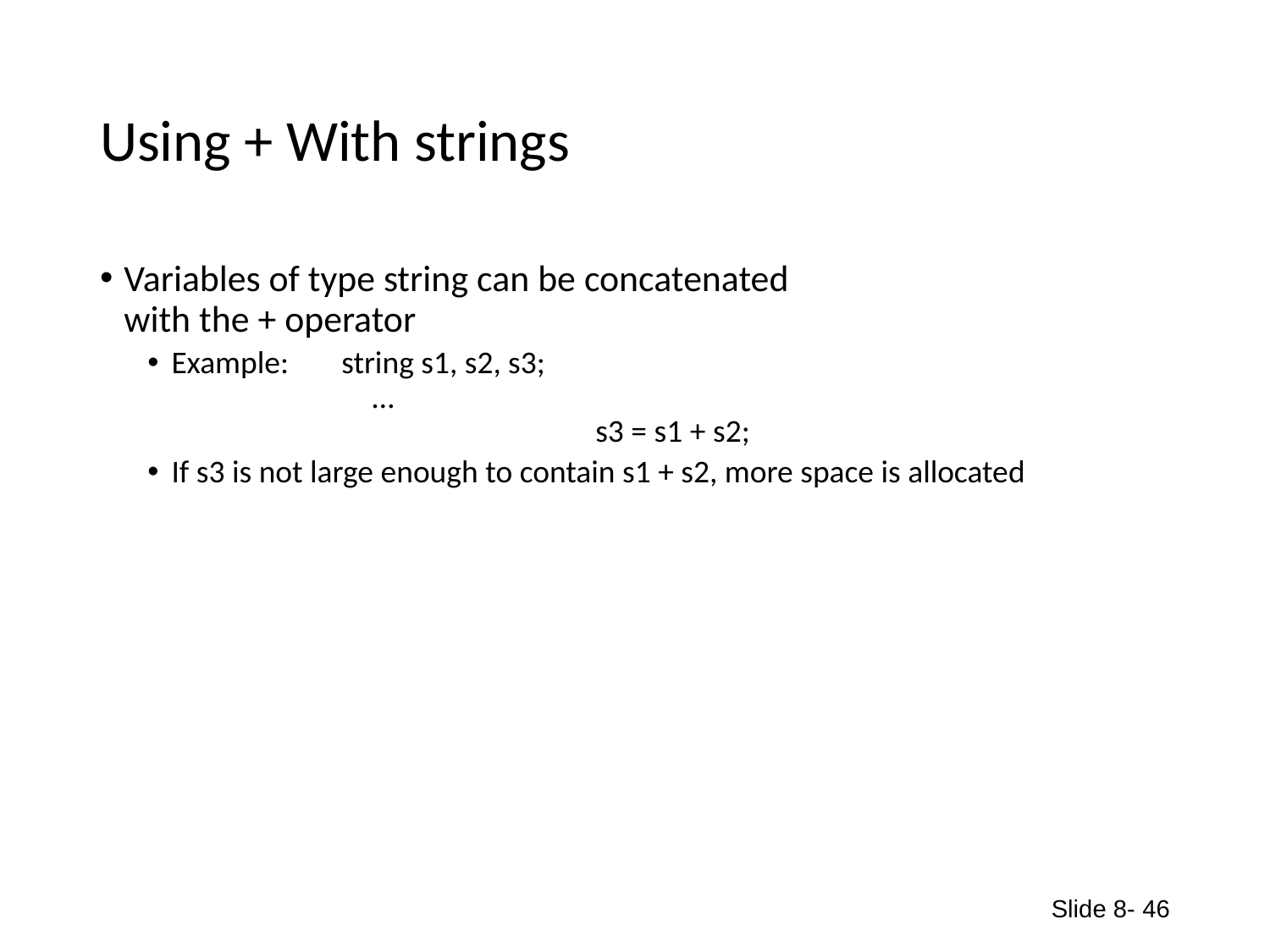

# Using + With strings
Variables of type string can be concatenated
with the + operator
Example: 	      string s1, s2, s3;
                            …
 			      s3 = s1 + s2;
If s3 is not large enough to contain s1 + s2, more space is allocated
Slide 8- 46